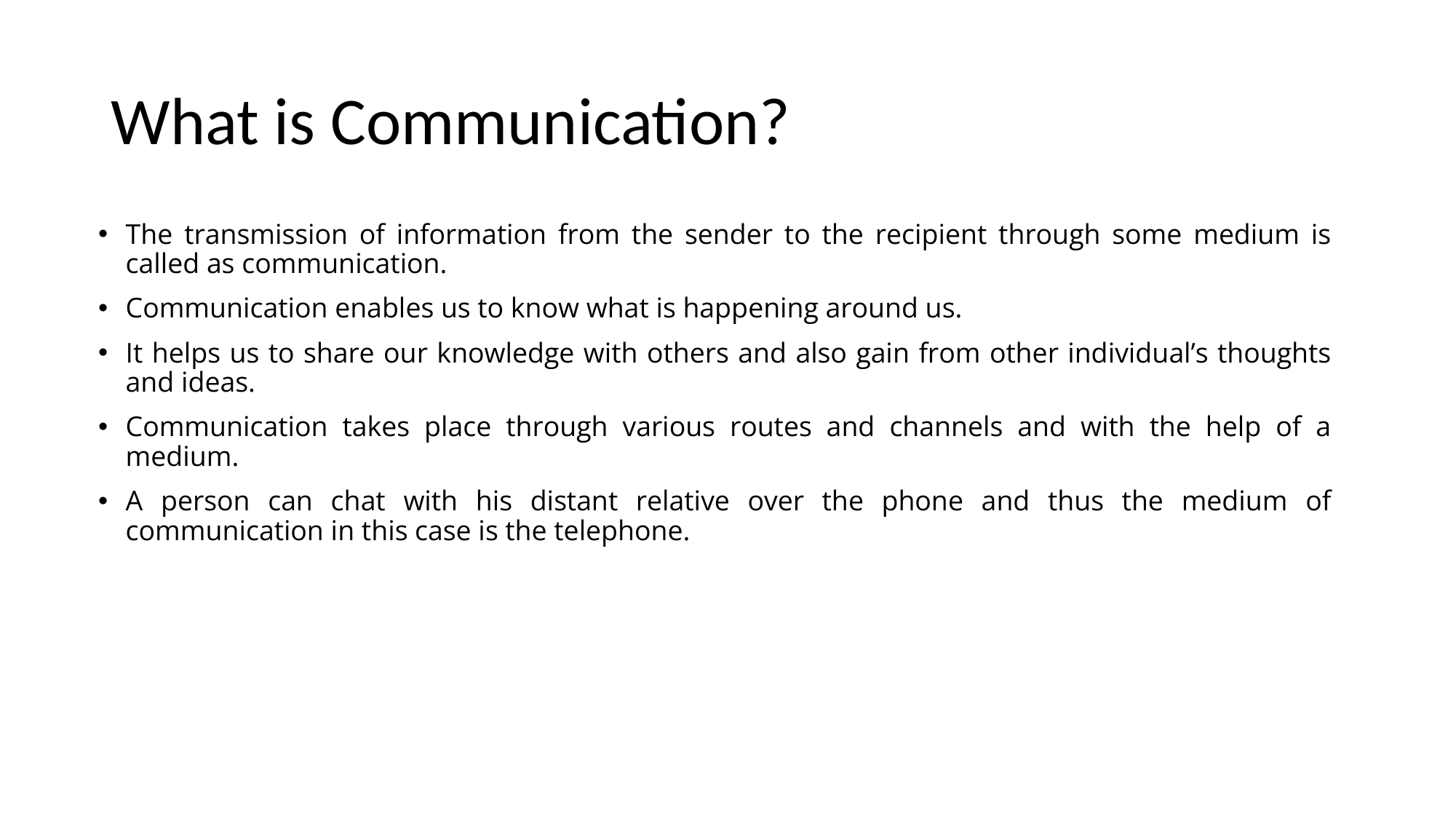

# What is Communication?
The transmission of information from the sender to the recipient through some medium is called as communication.
Communication enables us to know what is happening around us.
It helps us to share our knowledge with others and also gain from other individual’s thoughts and ideas.
Communication takes place through various routes and channels and with the help of a medium.
A person can chat with his distant relative over the phone and thus the medium of communication in this case is the telephone.